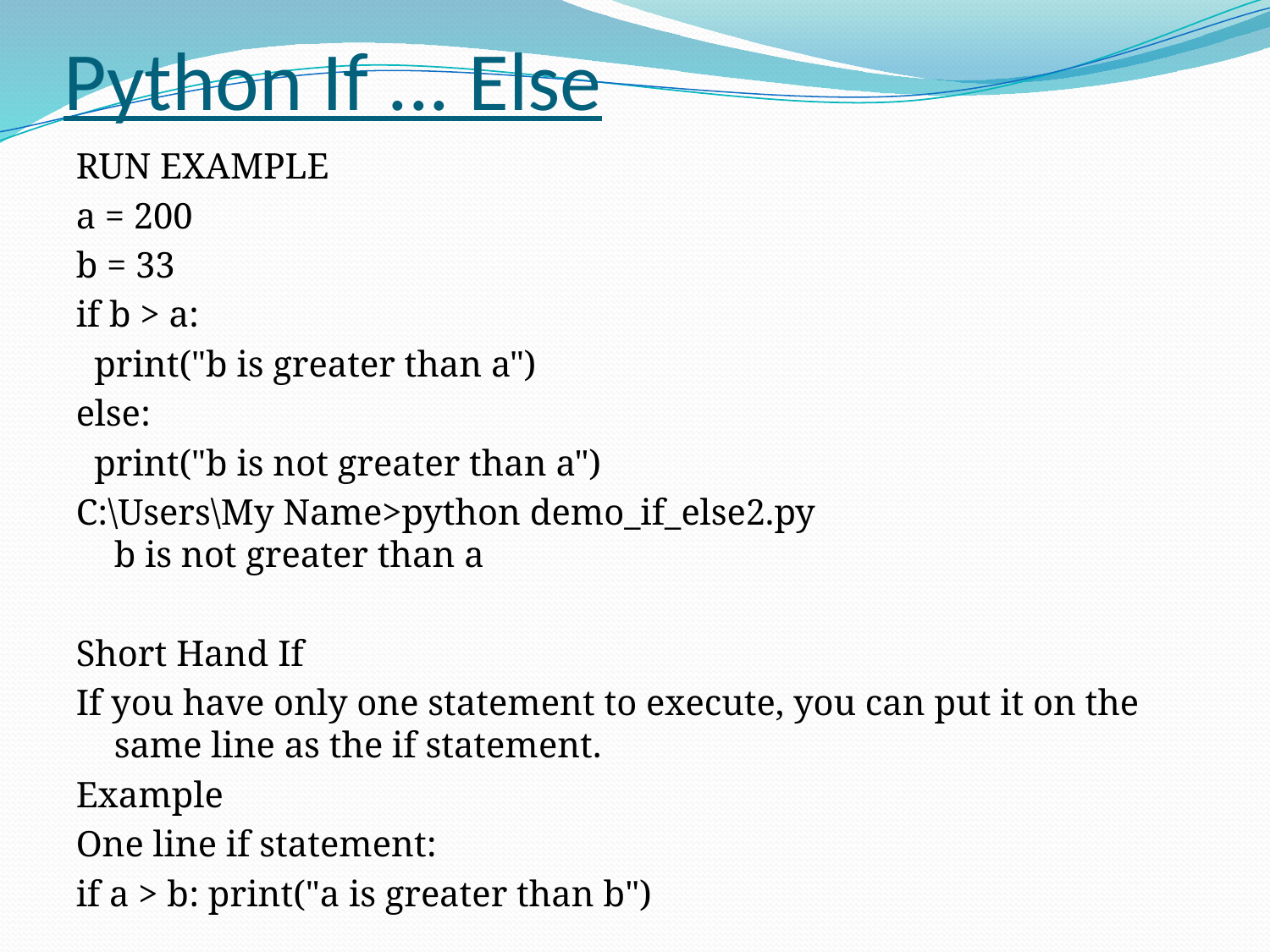

# Python If ... Else
RUN EXAMPLE
a = 200
b = 33
if b > a:
  print("b is greater than a")
else:
  print("b is not greater than a")
C:\Users\My Name>python demo_if_else2.py
b is not greater than a

Short Hand If
If you have only one statement to execute, you can put it on the same line as the if statement.
Example
One line if statement:
if a > b: print("a is greater than b")